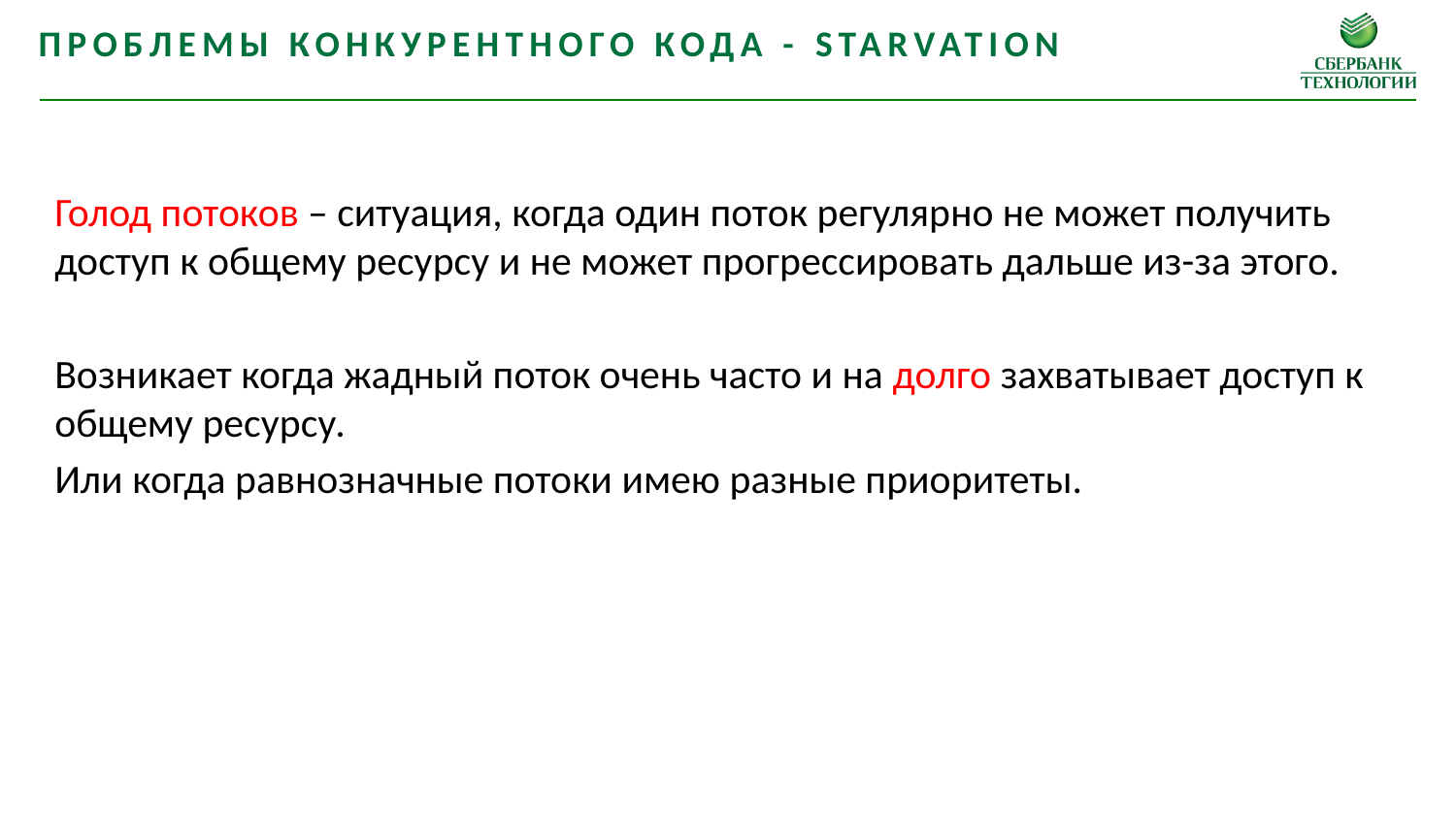

Проблемы конкурентного кода - starvation
Голод потоков – ситуация, когда один поток регулярно не может получить доступ к общему ресурсу и не может прогрессировать дальше из-за этого.

Возникает когда жадный поток очень часто и на долго захватывает доступ к общему ресурсу.
Или когда равнозначные потоки имею разные приоритеты.